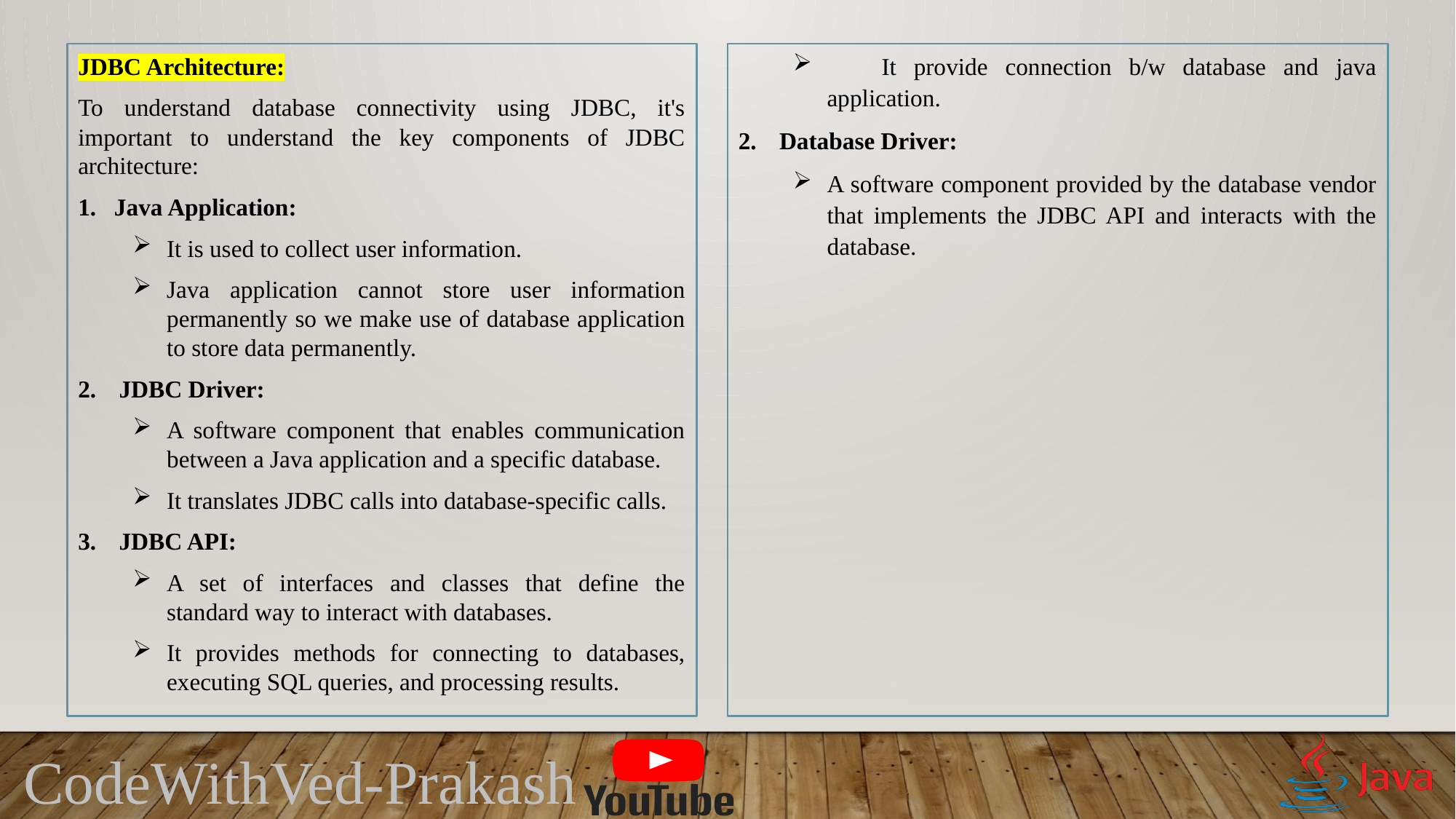

JDBC Architecture:
To understand database connectivity using JDBC, it's important to understand the key components of JDBC architecture:
1.   Java Application:
It is used to collect user information.
Java application cannot store user information permanently so we make use of database application to store data permanently.
JDBC Driver:
A software component that enables communication between a Java application and a specific database.
It translates JDBC calls into database-specific calls.
JDBC API:
A set of interfaces and classes that define the standard way to interact with databases.
It provides methods for connecting to databases, executing SQL queries, and processing results.
	It provide connection b/w database and java application.
Database Driver:
A software component provided by the database vendor that implements the JDBC API and interacts with the database.